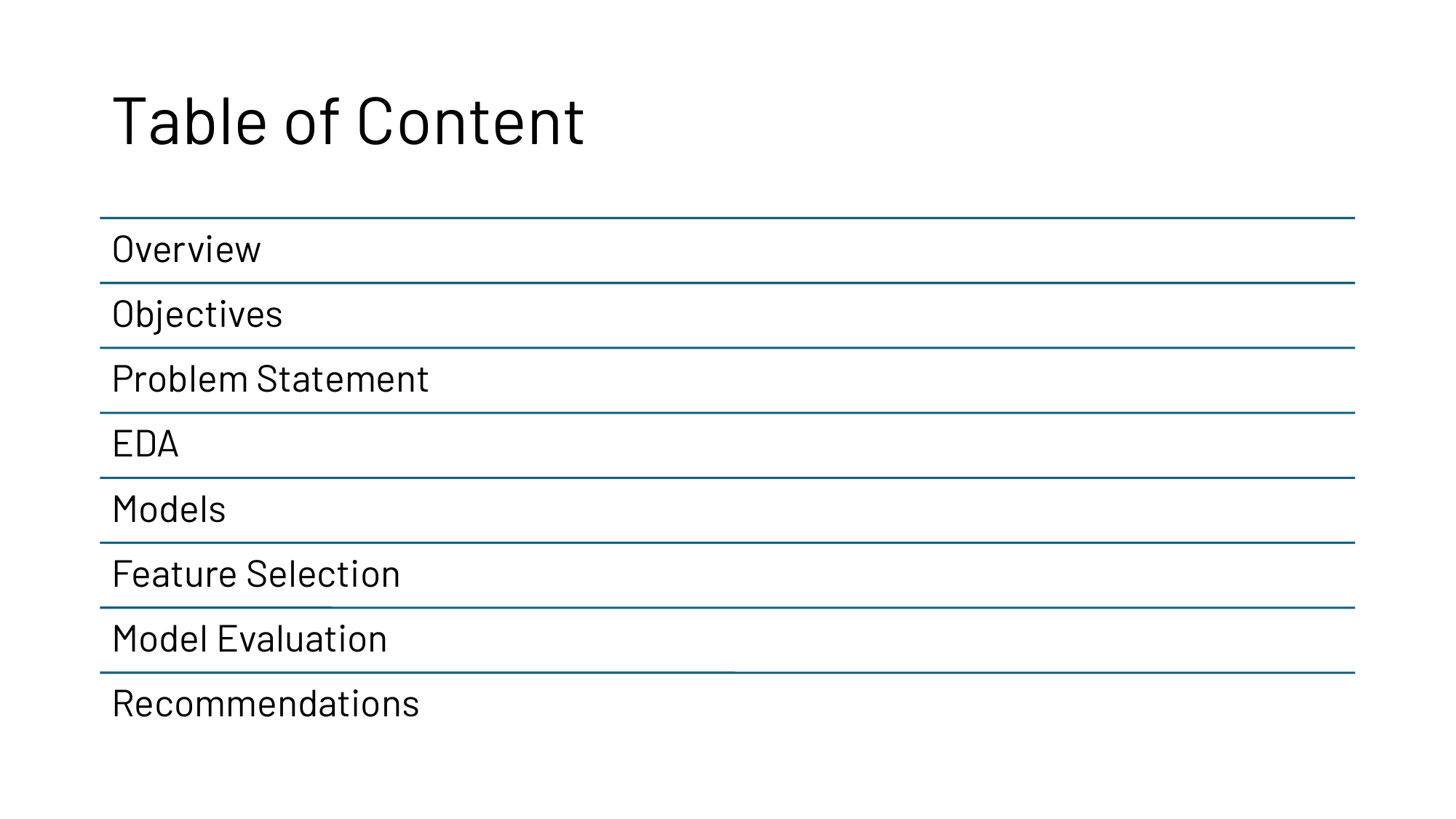

# Table of Content
Overview
Objectives
Problem Statement
EDA
Models
Feature Selection
Model Evaluation
Recommendations